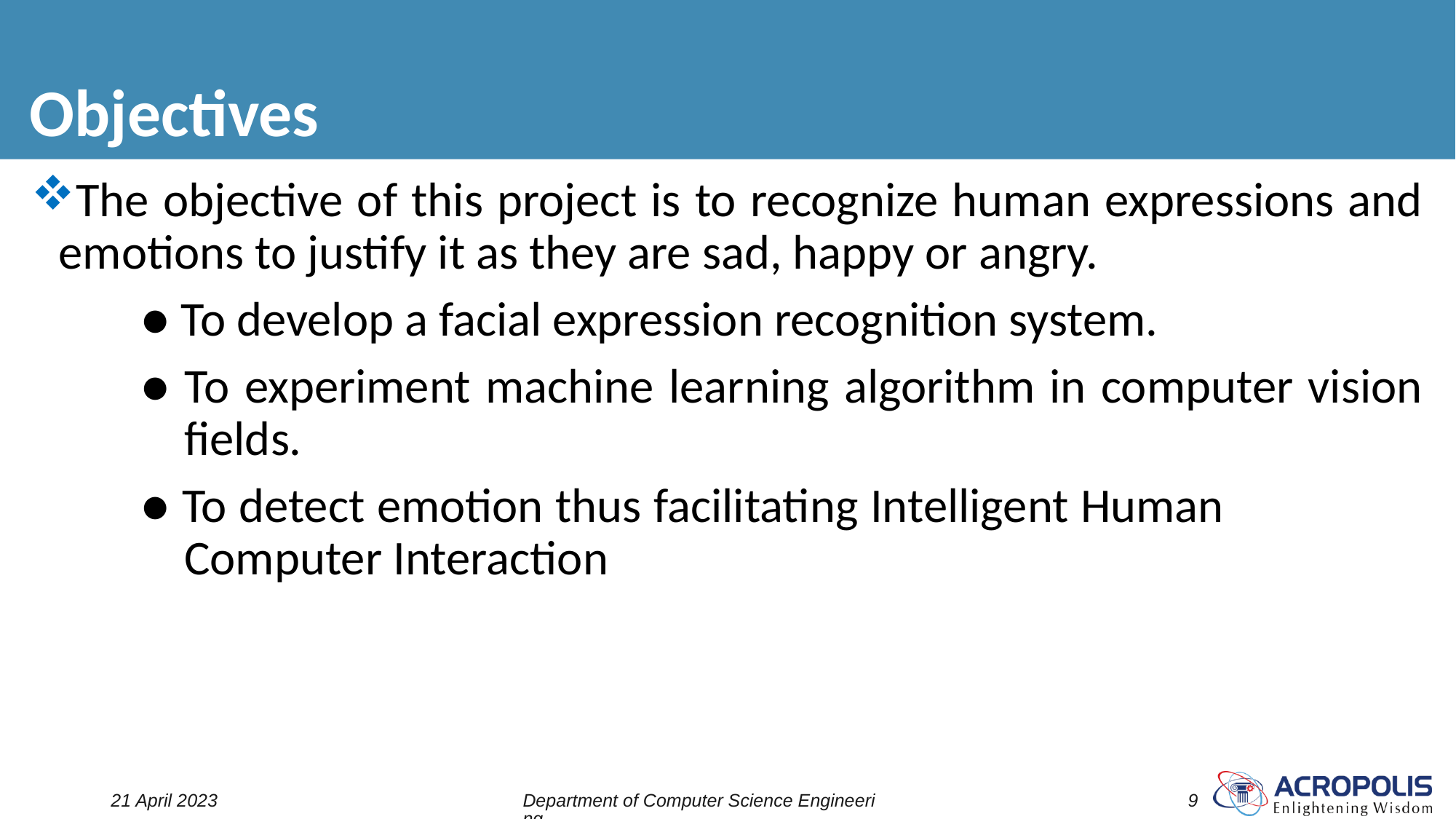

# Objectives
The objective of this project is to recognize human expressions and emotions to justify it as they are sad, happy or angry.
	● To develop a facial expression recognition system.
	● To experiment machine learning algorithm in computer vision 	    fields.
	● To detect emotion thus facilitating Intelligent Human 	 	       	    Computer Interaction
21 April 2023
Department of Computer Science Engineering
9